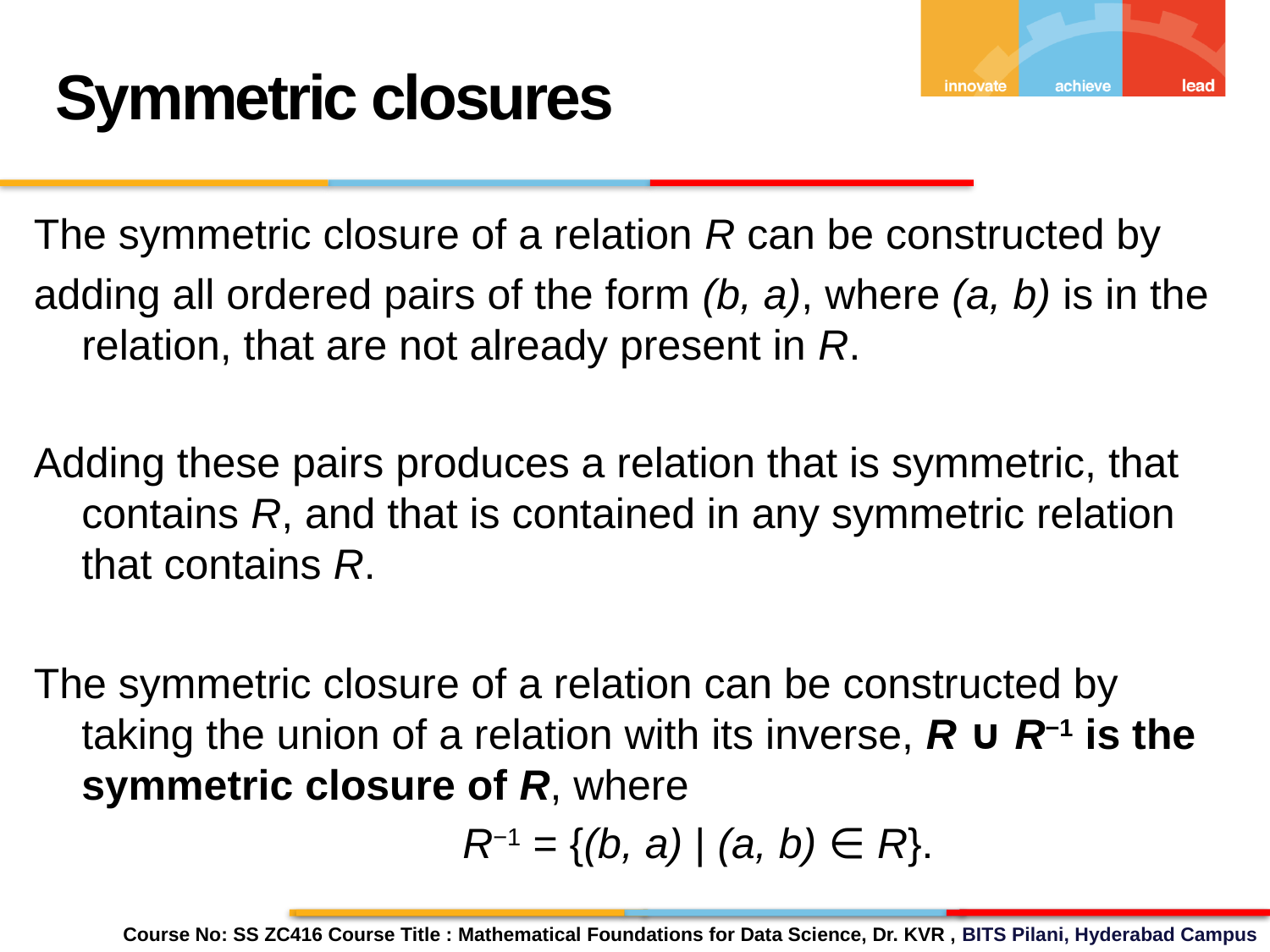

Symmetric closures
The symmetric closure of a relation R can be constructed by
adding all ordered pairs of the form (b, a), where (a, b) is in the relation, that are not already present in R.

Adding these pairs produces a relation that is symmetric, that contains R, and that is contained in any symmetric relation that contains R.

The symmetric closure of a relation can be constructed by taking the union of a relation with its inverse, R ∪ R−1 is the symmetric closure of R, where
				R−1 = {(b, a) | (a, b) ∈ R}.